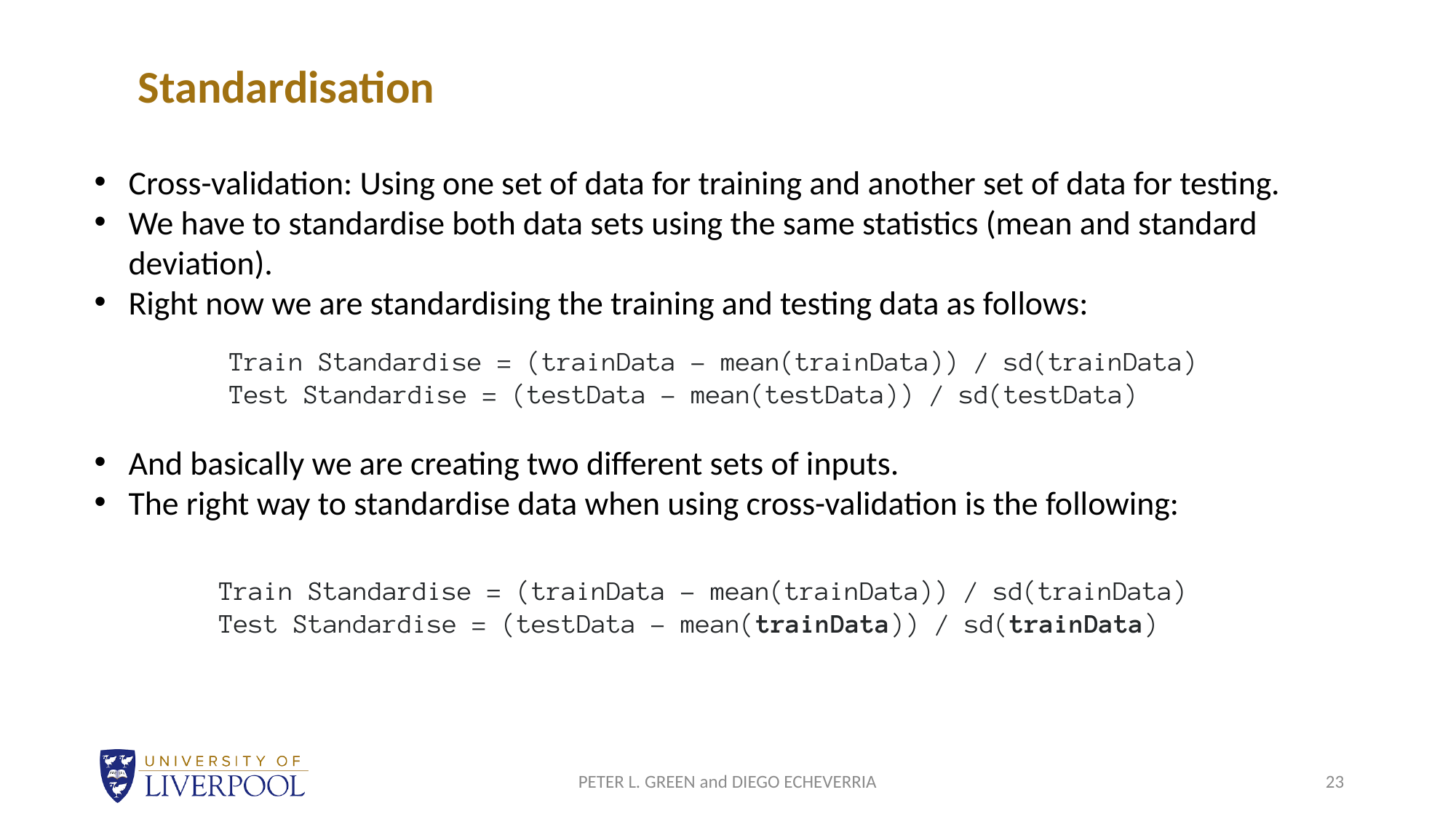

Standardisation
Cross-validation: Using one set of data for training and another set of data for testing.
We have to standardise both data sets using the same statistics (mean and standard deviation).
Right now we are standardising the training and testing data as follows:

And basically we are creating two different sets of inputs.
The right way to standardise data when using cross-validation is the following:

Train Standardise = (trainData - mean(trainData)) / sd(trainData)
Test Standardise = (testData - mean(testData)) / sd(testData)
Train Standardise = (trainData - mean(trainData)) / sd(trainData)
Test Standardise = (testData - mean(trainData)) / sd(trainData)
PETER L. GREEN and DIEGO ECHEVERRIA
23